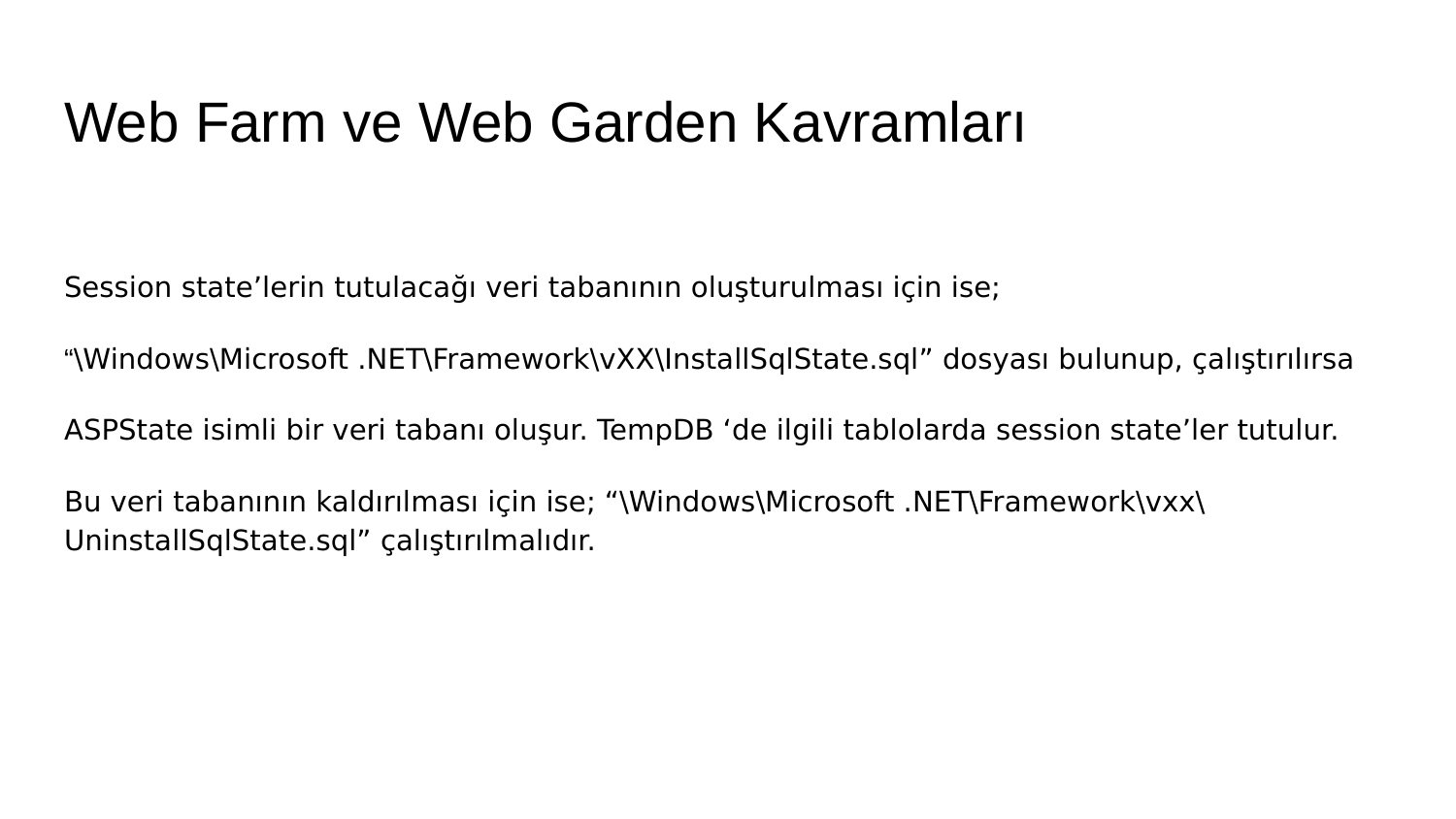

# Web Farm ve Web Garden Kavramları

Session state’lerin tutulacağı veri tabanının oluşturulması için ise;
“\Windows\Microsoft .NET\Framework\vXX\InstallSqlState.sql” dosyası bulunup, çalıştırılırsa
ASPState isimli bir veri tabanı oluşur. TempDB ‘de ilgili tablolarda session state’ler tutulur.
Bu veri tabanının kaldırılması için ise; “\Windows\Microsoft .NET\Framework\vxx\UninstallSqlState.sql” çalıştırılmalıdır.